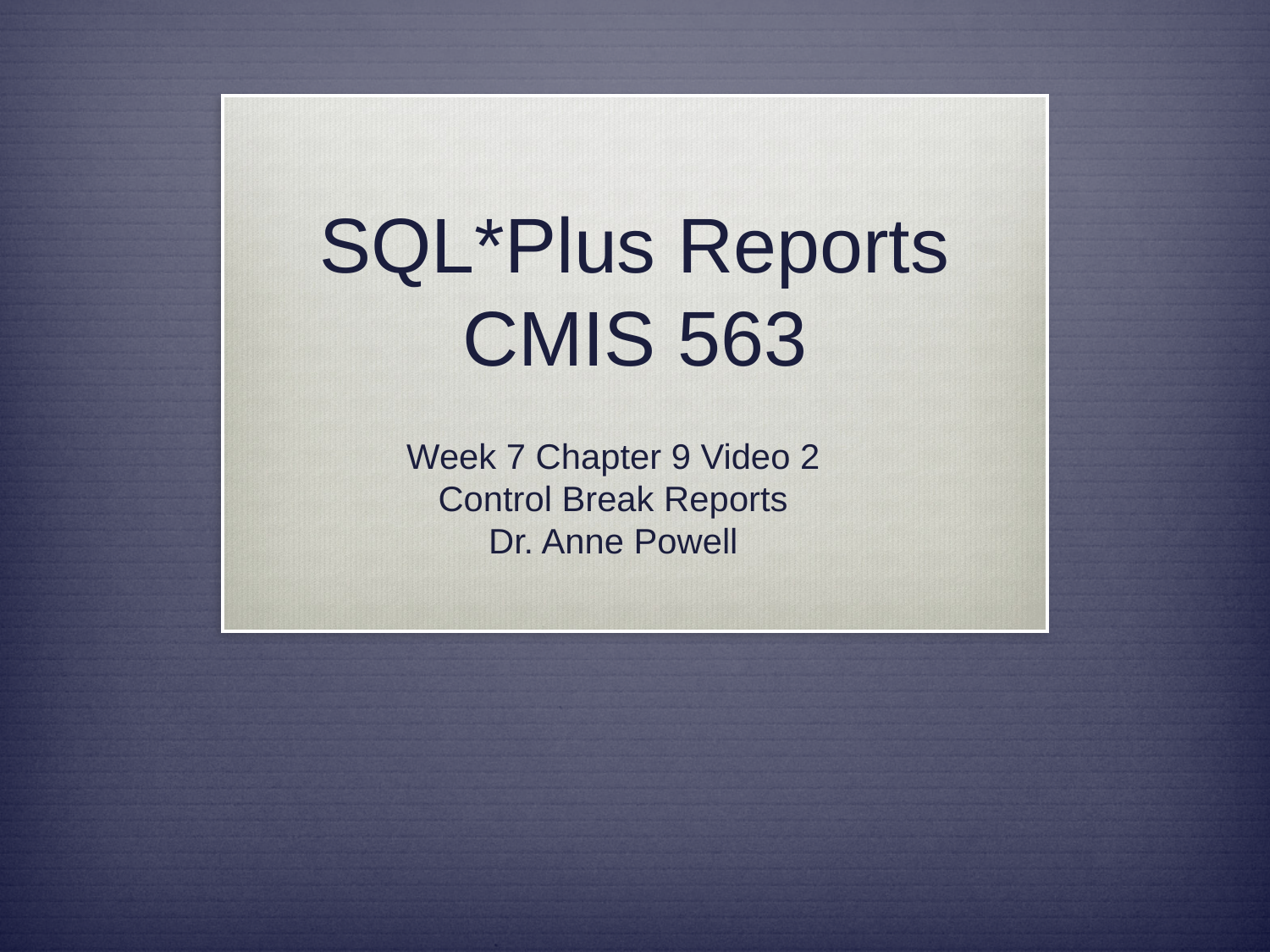

# SQL*Plus Reports CMIS 563
Week 7 Chapter 9 Video 2
Control Break Reports
Dr. Anne Powell